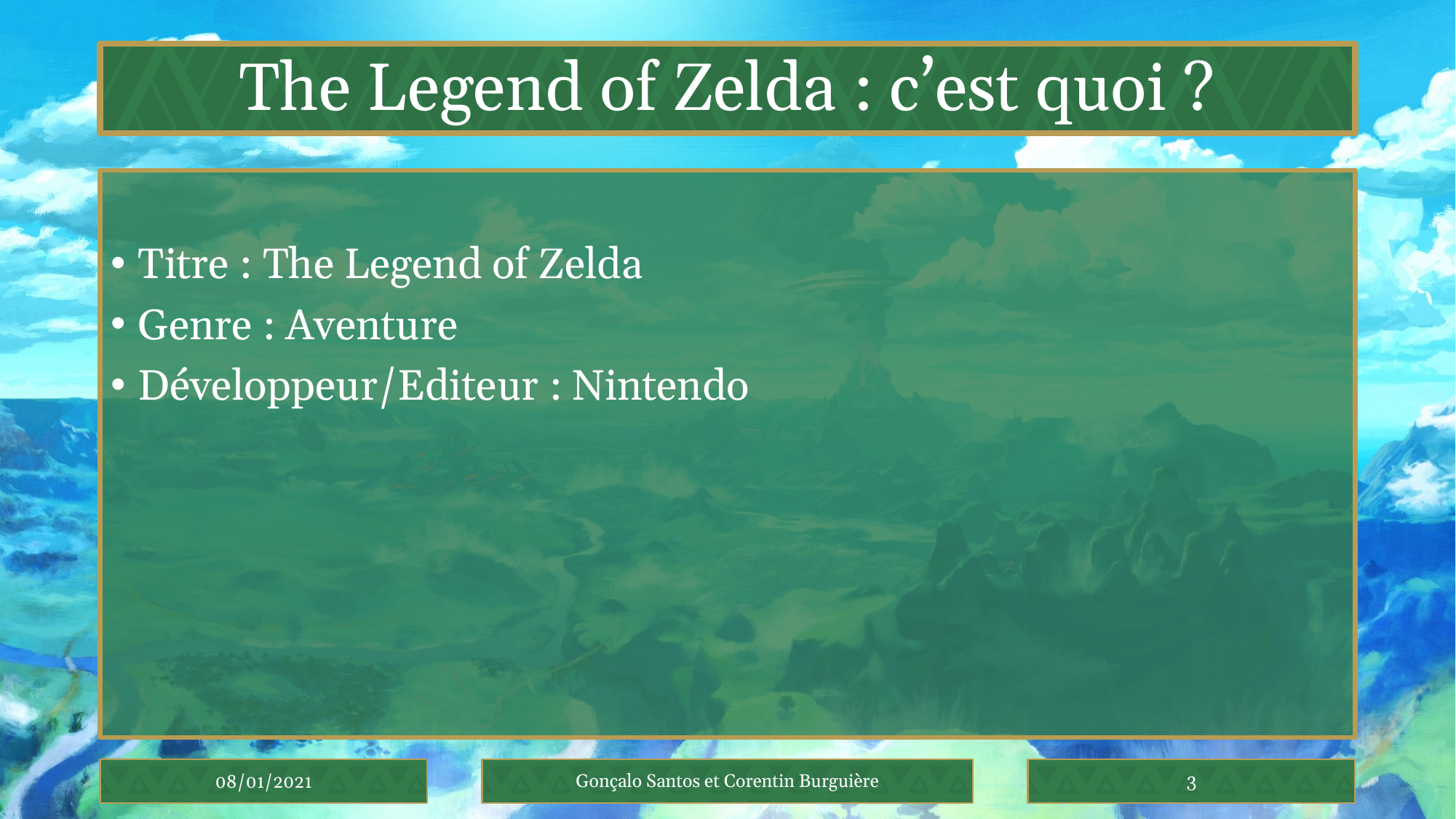

# The Legend of Zelda : c’est quoi ?

Titre : The Legend of Zelda
Genre : Aventure
Développeur/Editeur : Nintendo

08/01/2021
Gonçalo Santos et Corentin Burguière
3